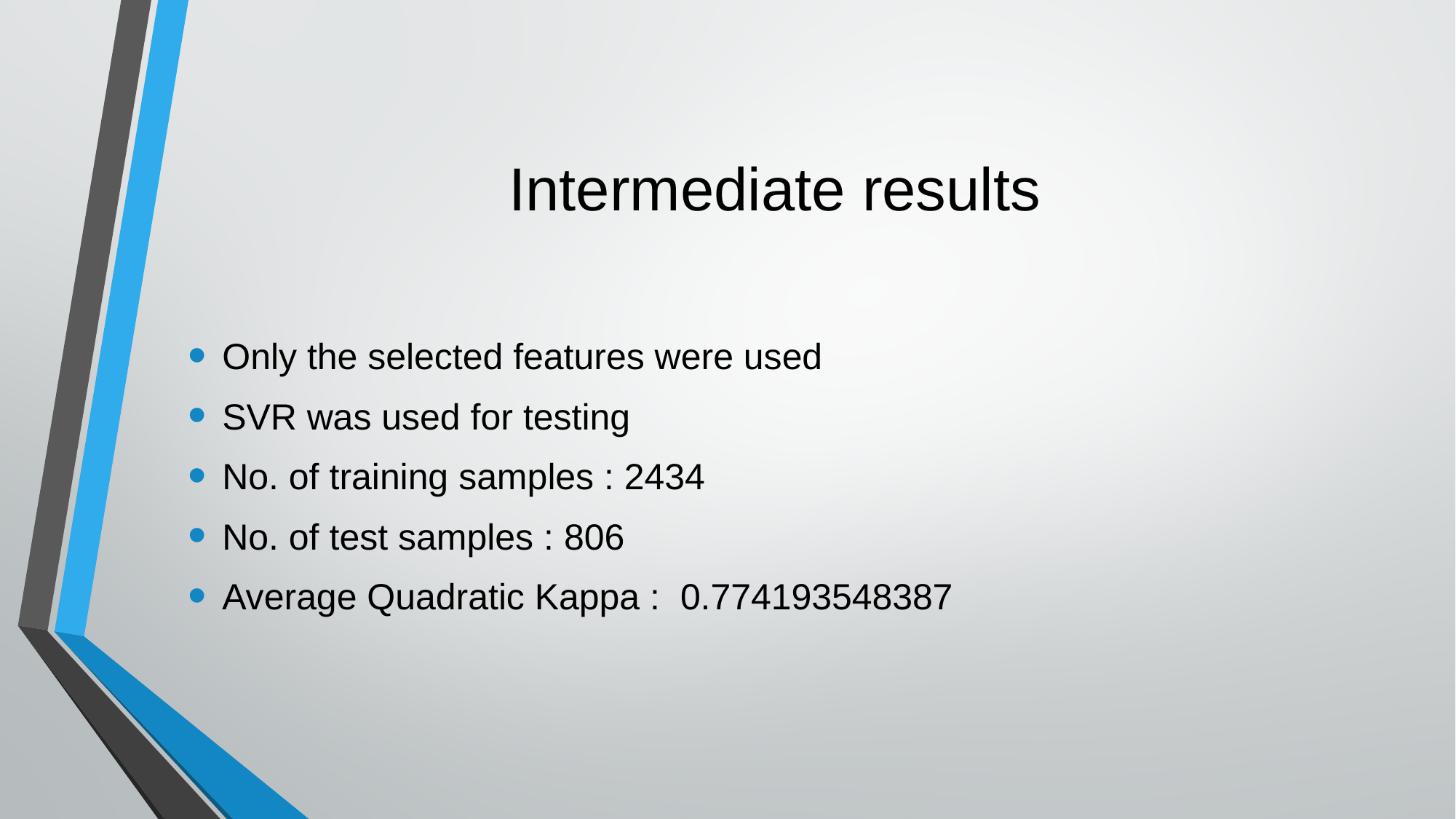

# Intermediate results
Only the selected features were used
SVR was used for testing
No. of training samples : 2434
No. of test samples : 806
Average Quadratic Kappa :  0.774193548387